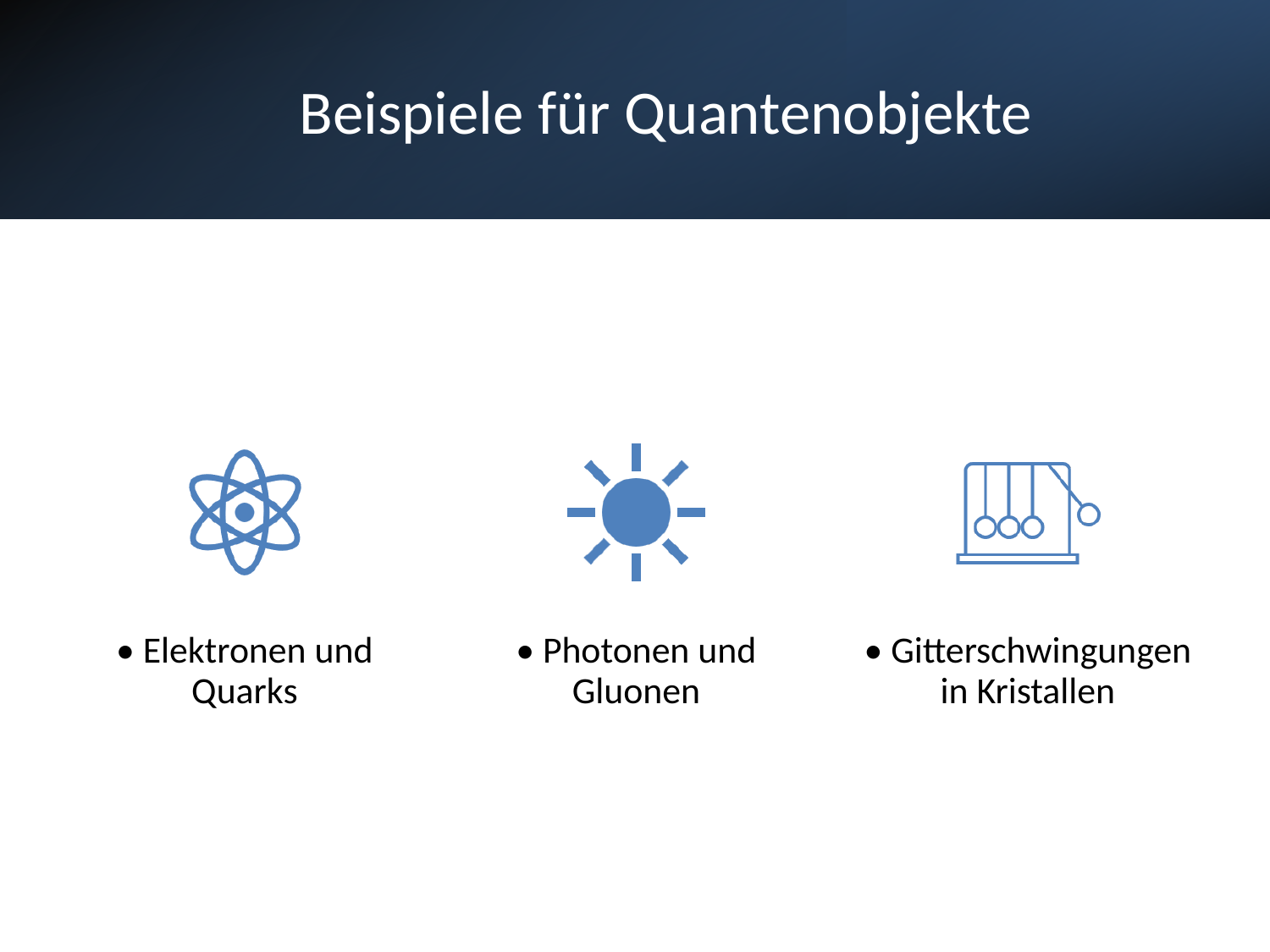

# Beispiele für Quantenobjekte
• Elektronen und Quarks
• Photonen und Gluonen
• Gitterschwingungen in Kristallen